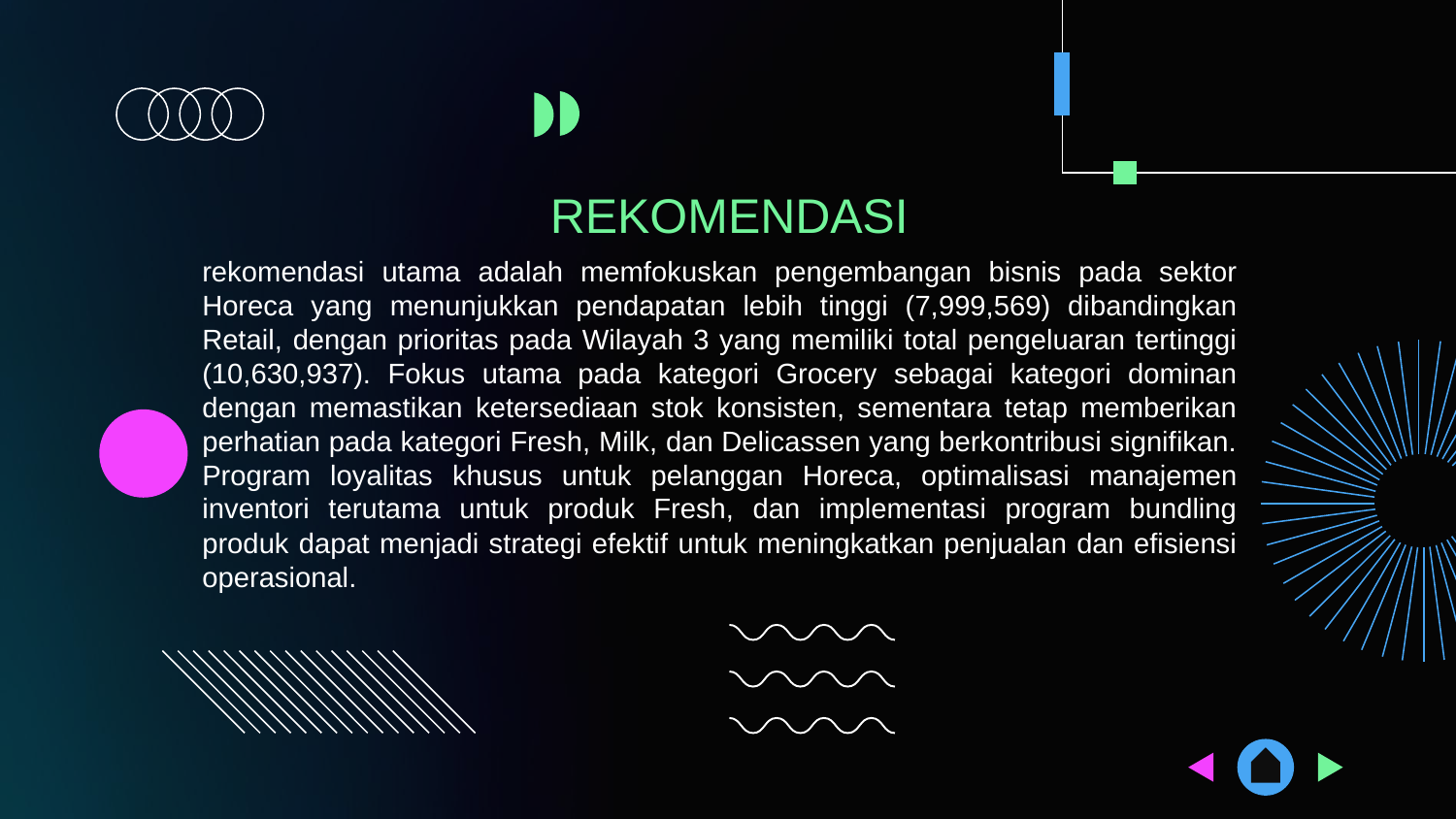

REKOMENDASI
rekomendasi utama adalah memfokuskan pengembangan bisnis pada sektor Horeca yang menunjukkan pendapatan lebih tinggi (7,999,569) dibandingkan Retail, dengan prioritas pada Wilayah 3 yang memiliki total pengeluaran tertinggi (10,630,937). Fokus utama pada kategori Grocery sebagai kategori dominan dengan memastikan ketersediaan stok konsisten, sementara tetap memberikan perhatian pada kategori Fresh, Milk, dan Delicassen yang berkontribusi signifikan. Program loyalitas khusus untuk pelanggan Horeca, optimalisasi manajemen inventori terutama untuk produk Fresh, dan implementasi program bundling produk dapat menjadi strategi efektif untuk meningkatkan penjualan dan efisiensi operasional.